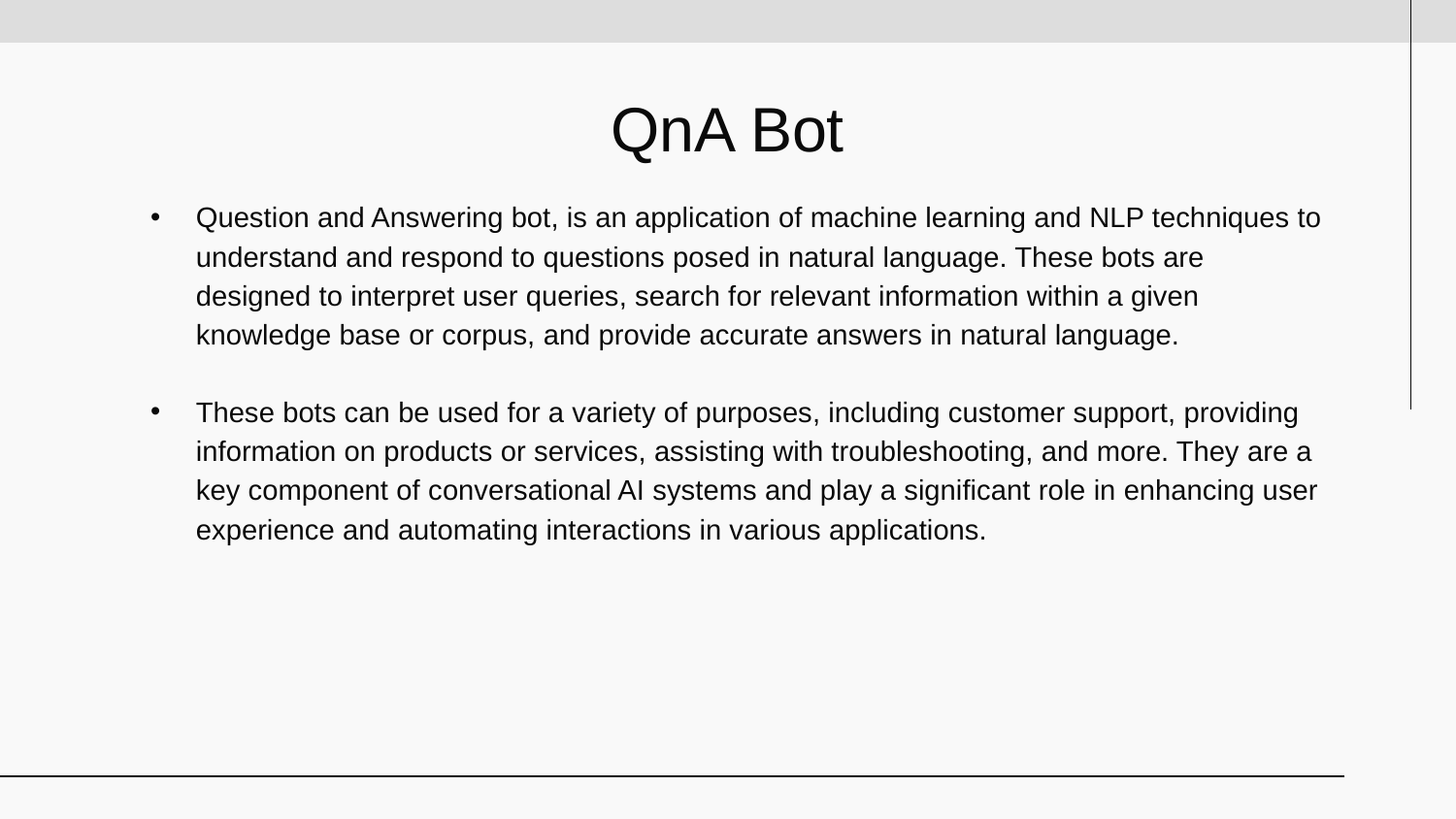

# QnA Bot
Question and Answering bot, is an application of machine learning and NLP techniques to understand and respond to questions posed in natural language. These bots are designed to interpret user queries, search for relevant information within a given knowledge base or corpus, and provide accurate answers in natural language.

These bots can be used for a variety of purposes, including customer support, providing information on products or services, assisting with troubleshooting, and more. They are a key component of conversational AI systems and play a significant role in enhancing user experience and automating interactions in various applications.